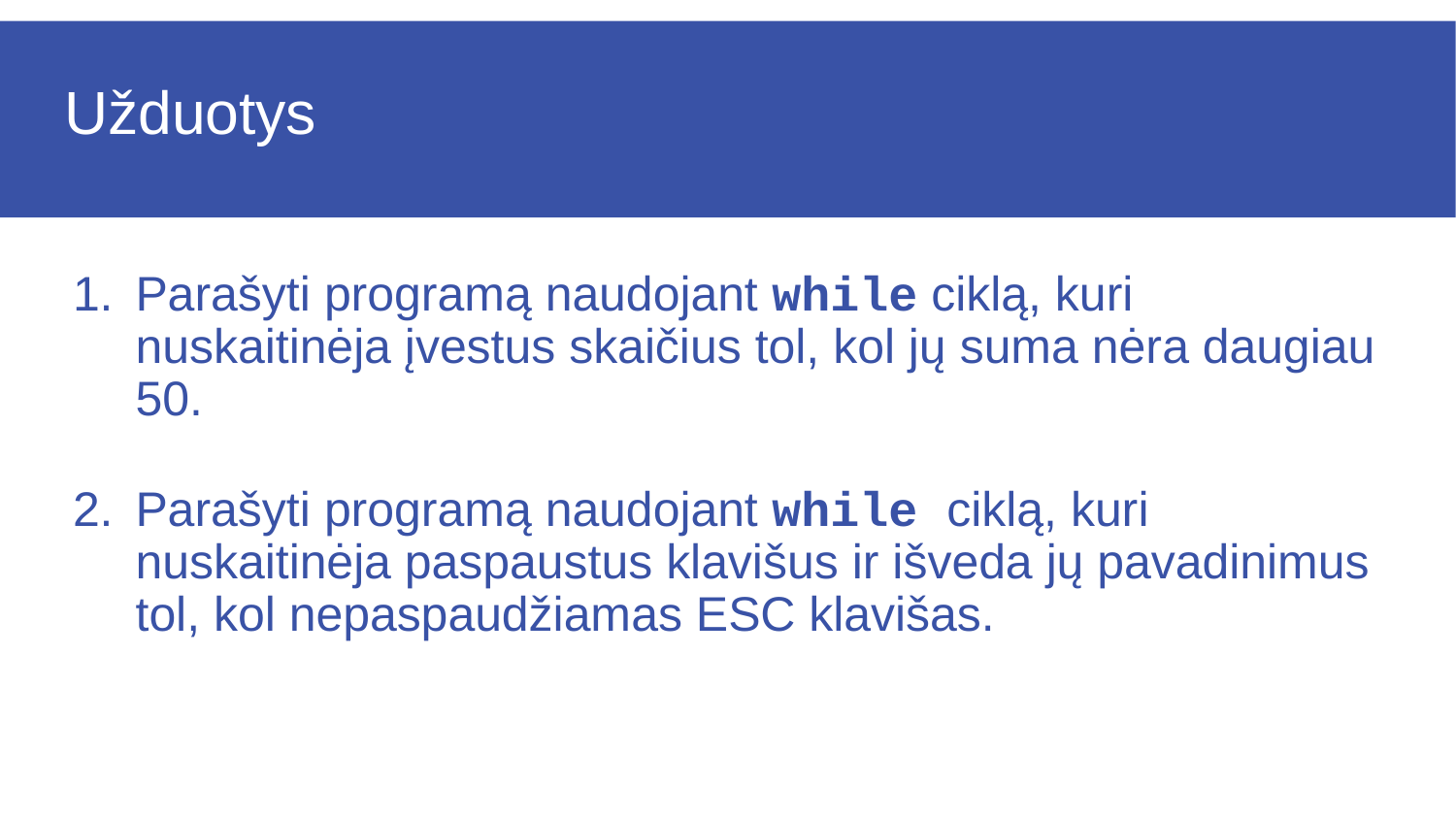

# Užduotys
Parašyti programą naudojant while ciklą, kuri nuskaitinėja įvestus skaičius tol, kol jų suma nėra daugiau 50.

Parašyti programą naudojant while ciklą, kuri nuskaitinėja paspaustus klavišus ir išveda jų pavadinimus tol, kol nepaspaudžiamas ESC klavišas.